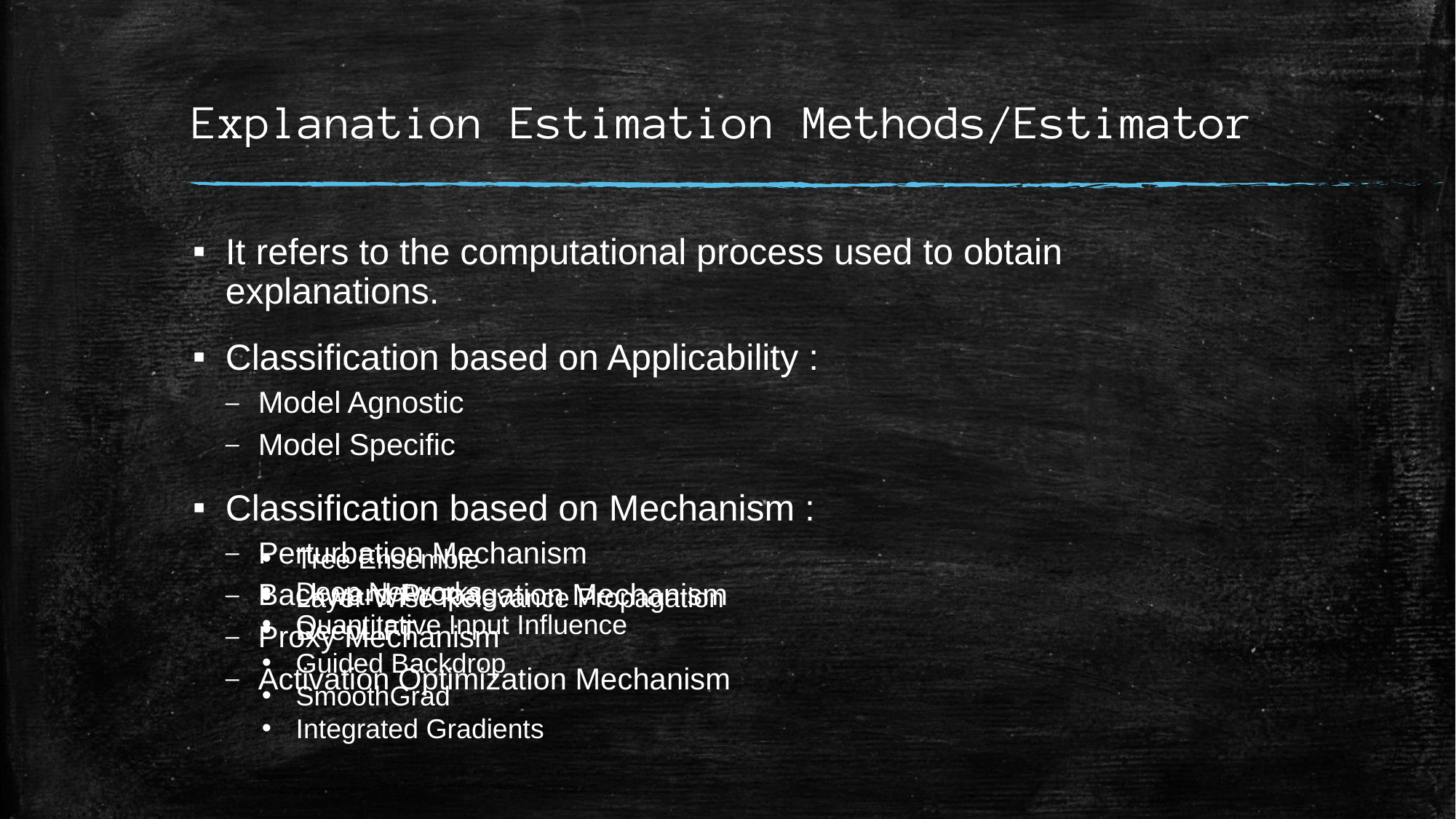

# Explanation Estimation Methods/Estimator
It refers to the computational process used to obtain explanations.
Classification based on Applicability :
Model Agnostic
Model Specific
Classification based on Mechanism :
Perturbation Mechanism
Backward Propagation Mechanism
Proxy Mechanism
Activation Optimization Mechanism

Tree Ensemble
Deep Networks
Quantitative Input Influence
Layer-Wise Relevance Propagation
DeepLIFT
Guided Backdrop
SmoothGrad
Integrated Gradients